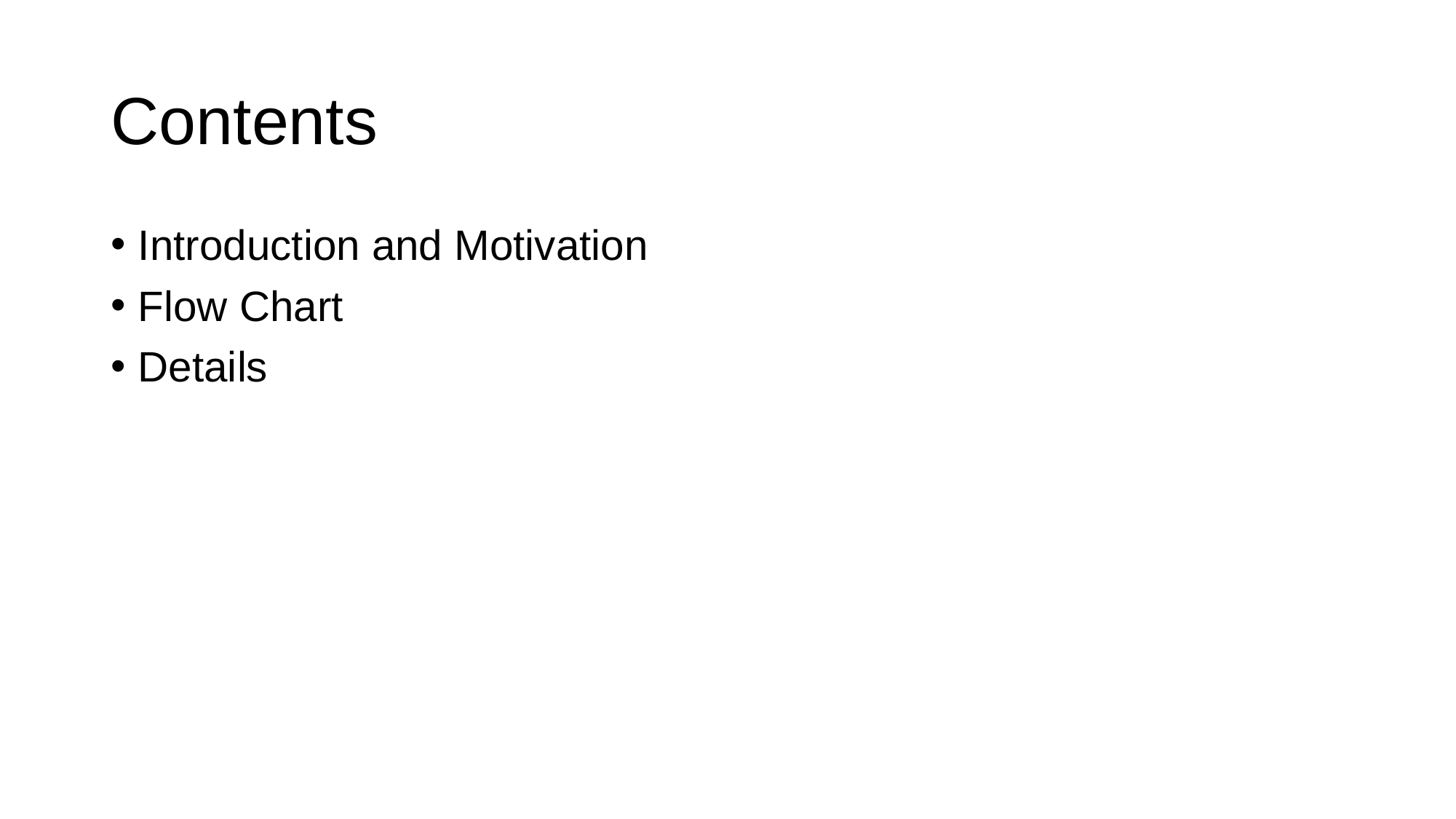

# Contents
Introduction and Motivation
Flow Chart
Details